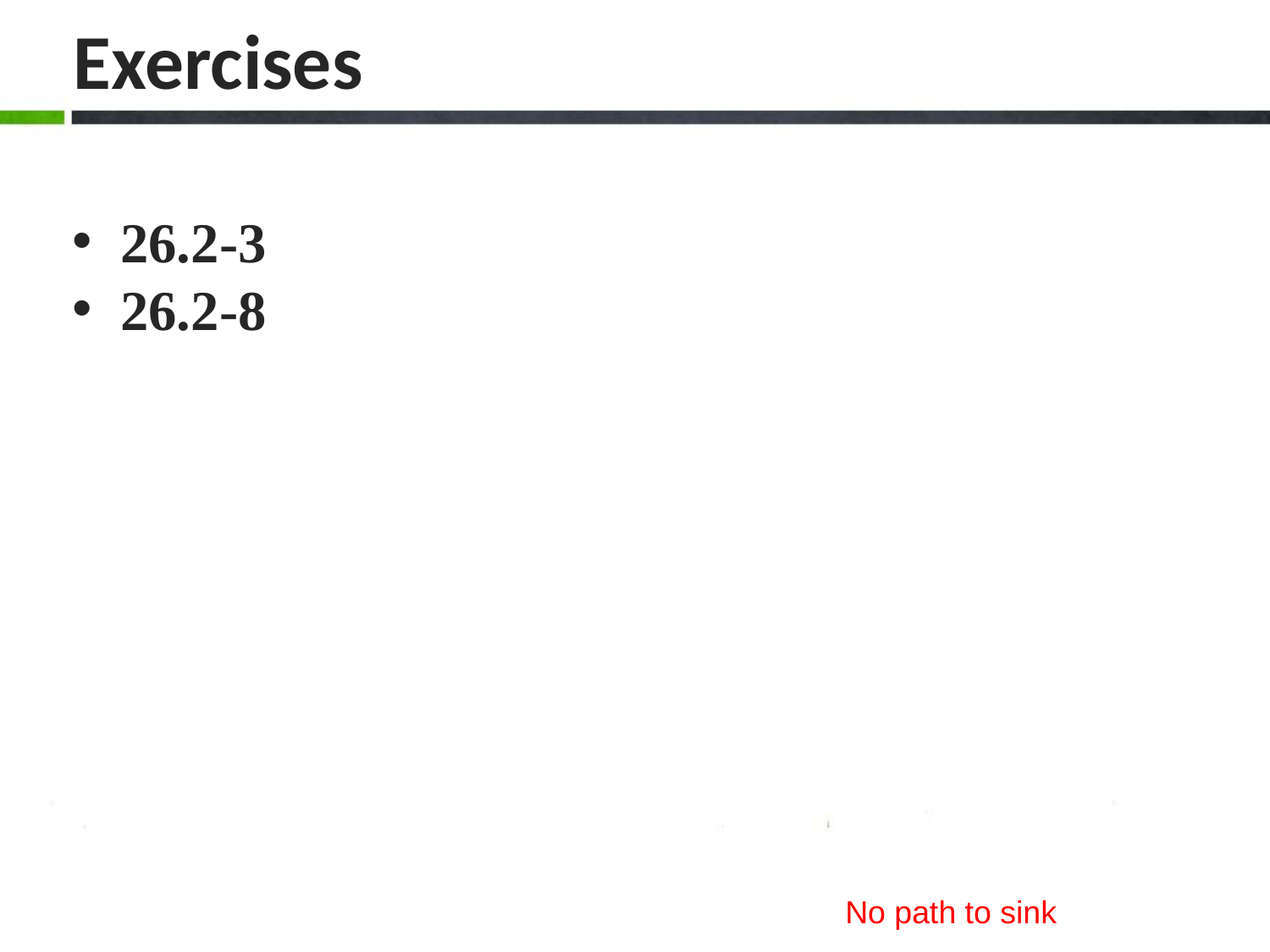

# Exercises
26.2-3
26.2-8
No path to sink